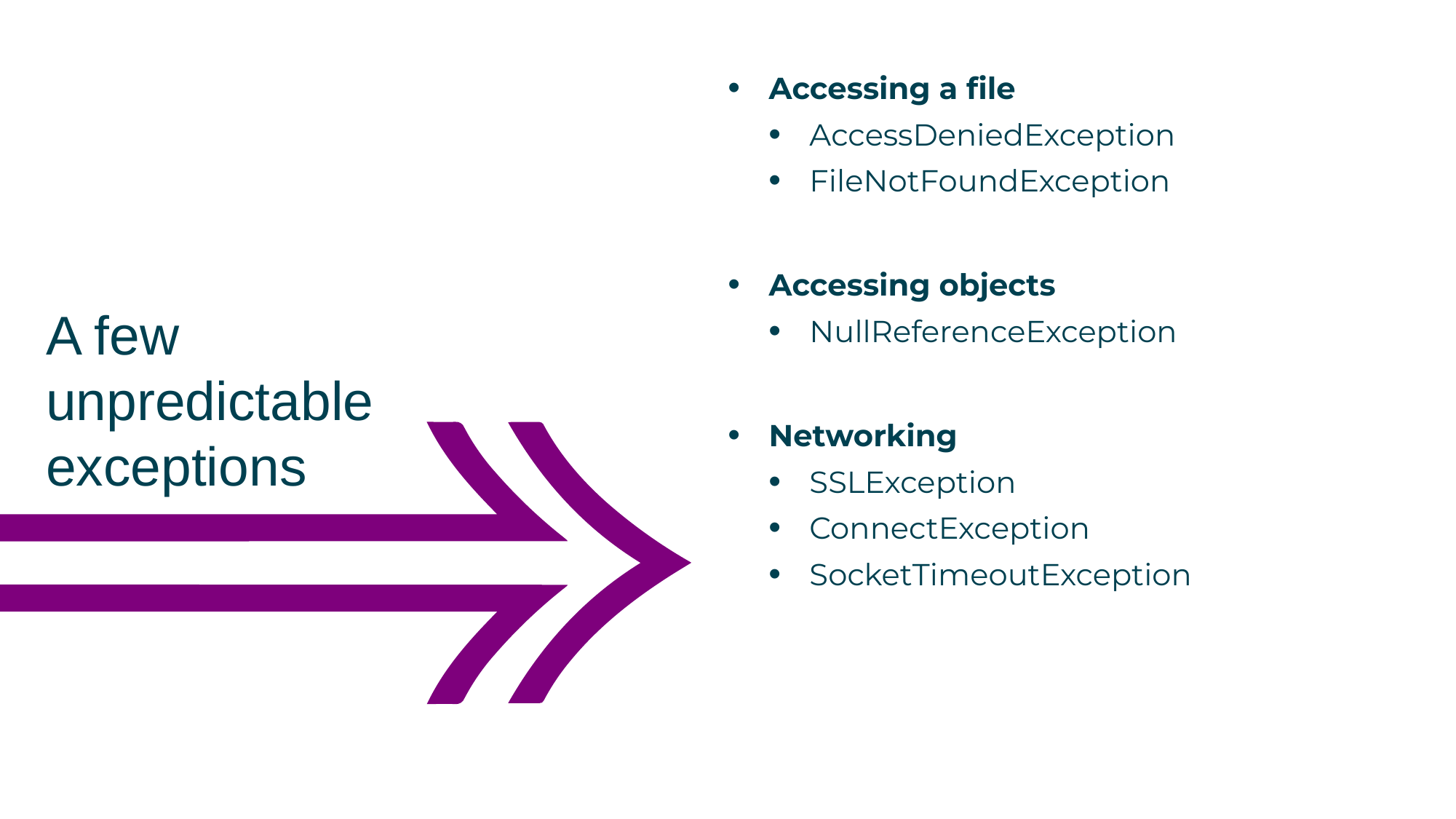

Accessing a file
AccessDeniedException
FileNotFoundException

Accessing objects
NullReferenceException

Networking
SSLException
ConnectException
SocketTimeoutException

A few unpredictable exceptions